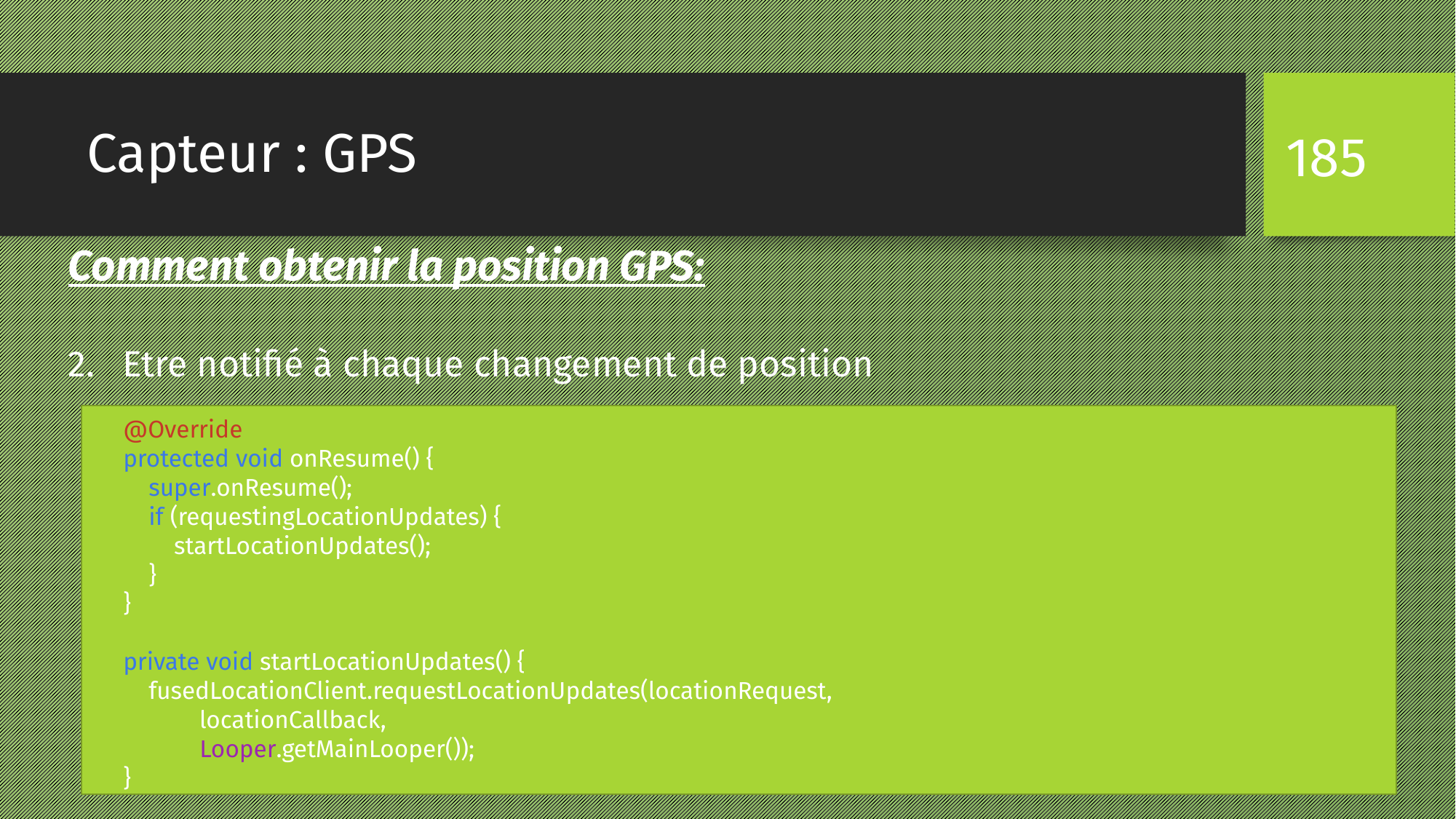

# Capteur : GPS
185
Comment obtenir la position GPS:

Etre notifié à chaque changement de position

@Override
protected void onResume() {
    super.onResume();
    if (requestingLocationUpdates) {
        startLocationUpdates();
    }
}
private void startLocationUpdates() {
    fusedLocationClient.requestLocationUpdates(locationRequest,
            locationCallback,
            Looper.getMainLooper());
}